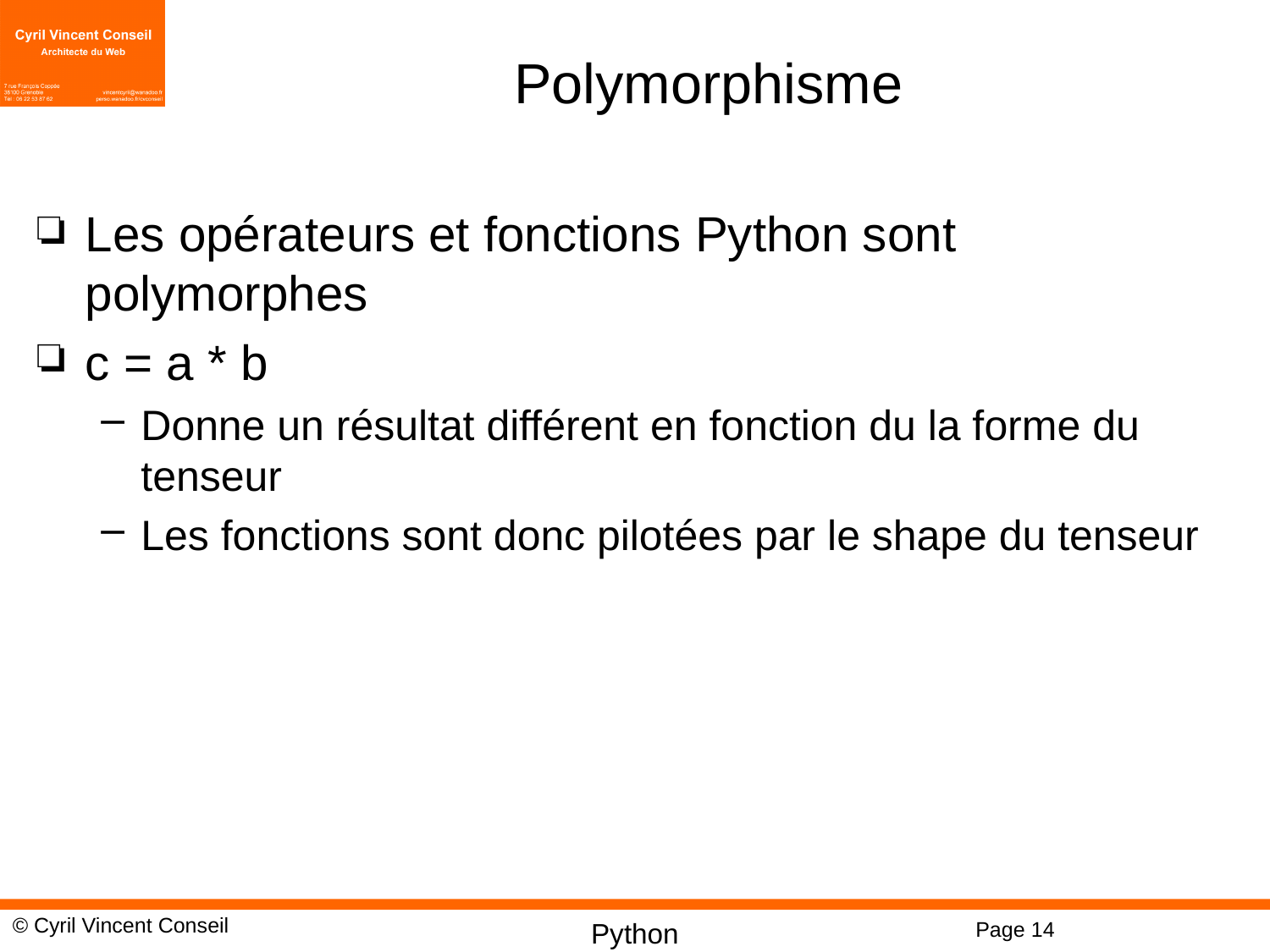

# Polymorphisme
Les opérateurs et fonctions Python sont polymorphes
c = a * b
Donne un résultat différent en fonction du la forme du tenseur
Les fonctions sont donc pilotées par le shape du tenseur